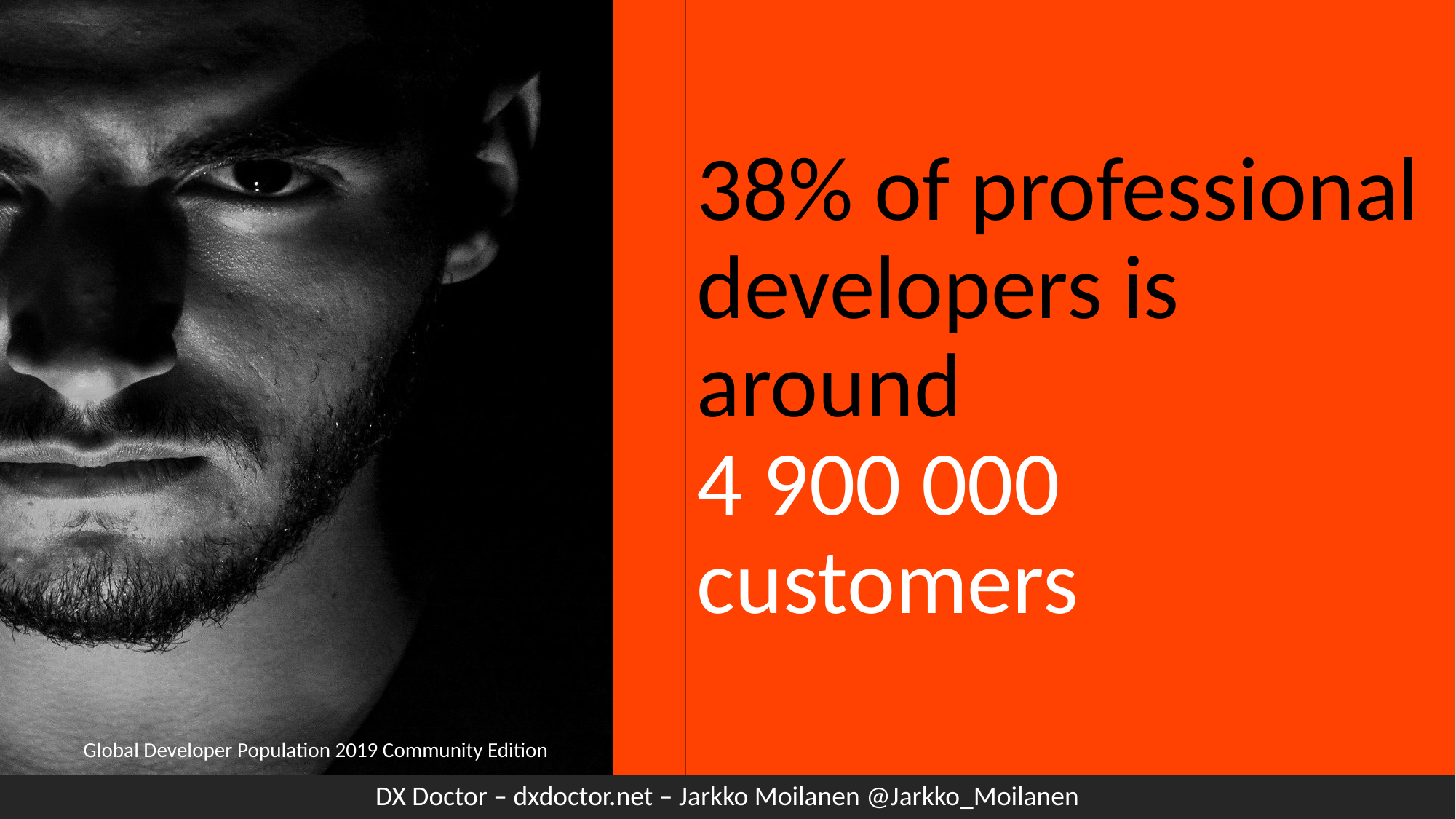

# 38% of professional developers is around 4 900 000 customers
Global Developer Population 2019 Community Edition
DX Doctor – dxdoctor.net – Jarkko Moilanen @Jarkko_Moilanen